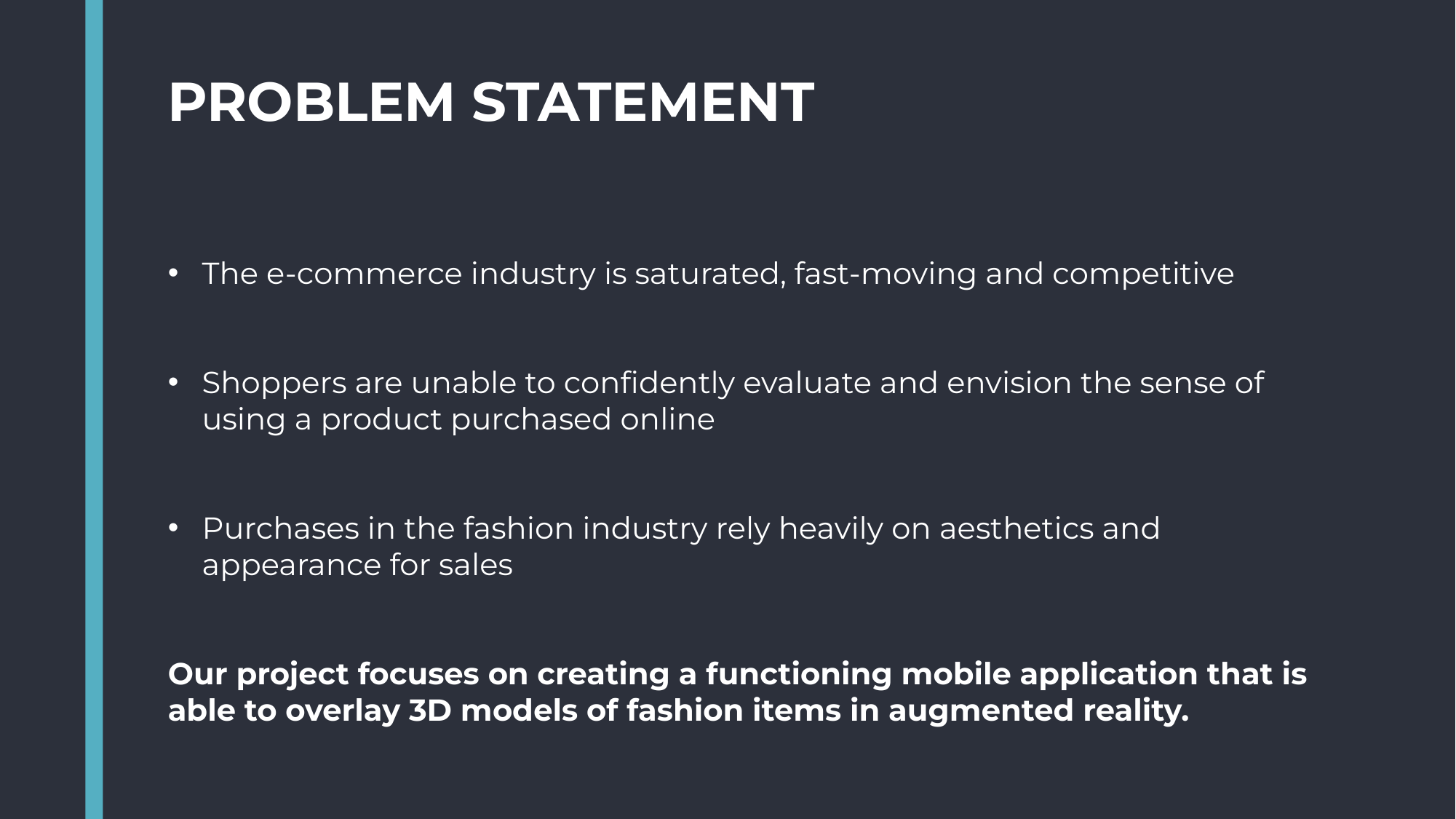

# PROBLEM STATEMENT
The e-commerce industry is saturated, fast-moving and competitive

Shoppers are unable to confidently evaluate and envision the sense of using a product purchased online

Purchases in the fashion industry rely heavily on aesthetics and appearance for sales

Our project focuses on creating a functioning mobile application that is able to overlay 3D models of fashion items in augmented reality.